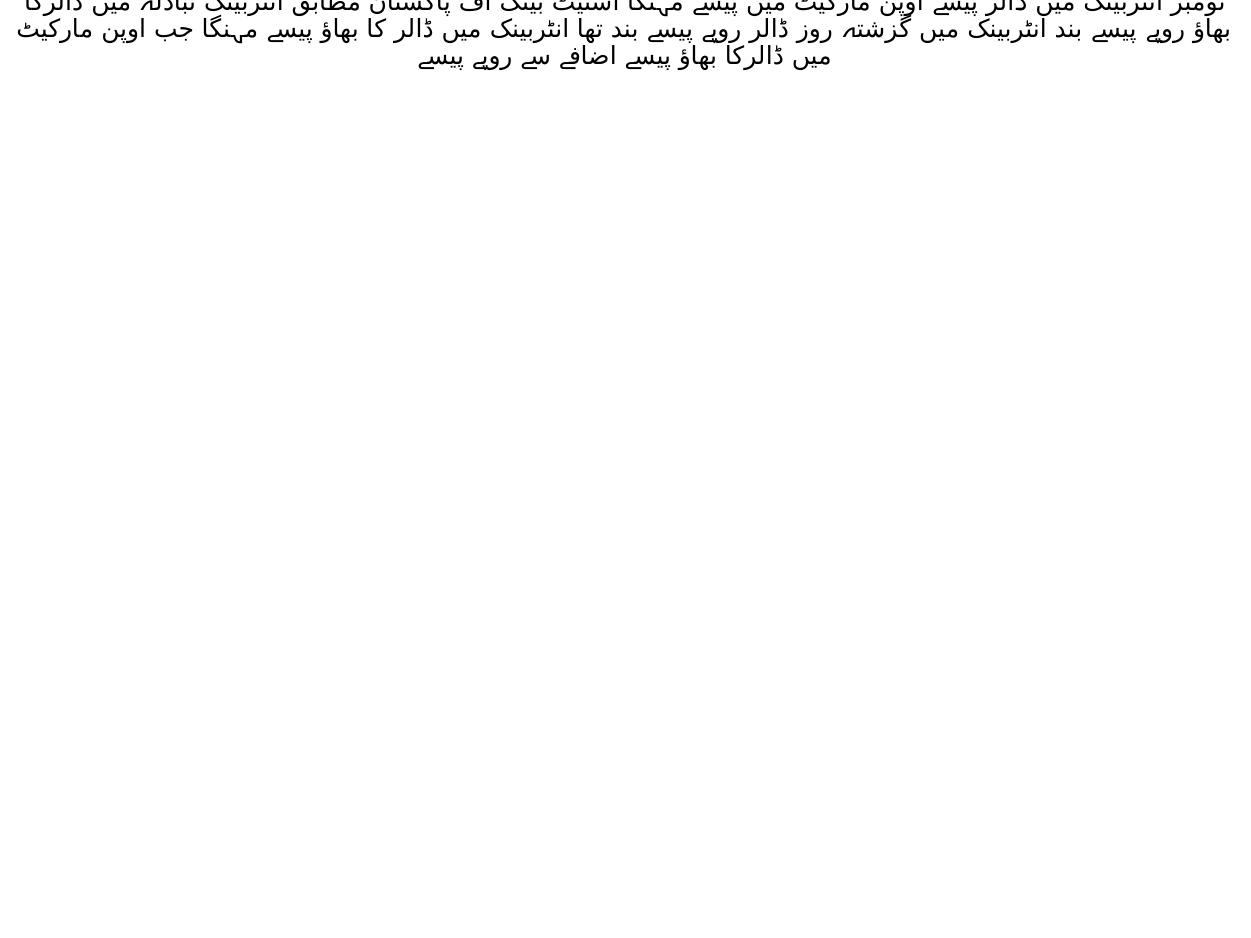

# نومبر انٹربینک میں ڈالر پیسے اوپن مارکیٹ میں پیسے مہنگا اسٹیٹ بینک آف پاکستان مطابق انٹربینک تبادلہ میں ڈالرکا بھاؤ روپے پیسے بند انٹربینک میں گزشتہ روز ڈالر روپے پیسے بند تھا انٹربینک میں ڈالر کا بھاؤ پیسے مہنگا جب اوپن مارکیٹ میں ڈالرکا بھاؤ پیسے اضافے سے روپے پیسے